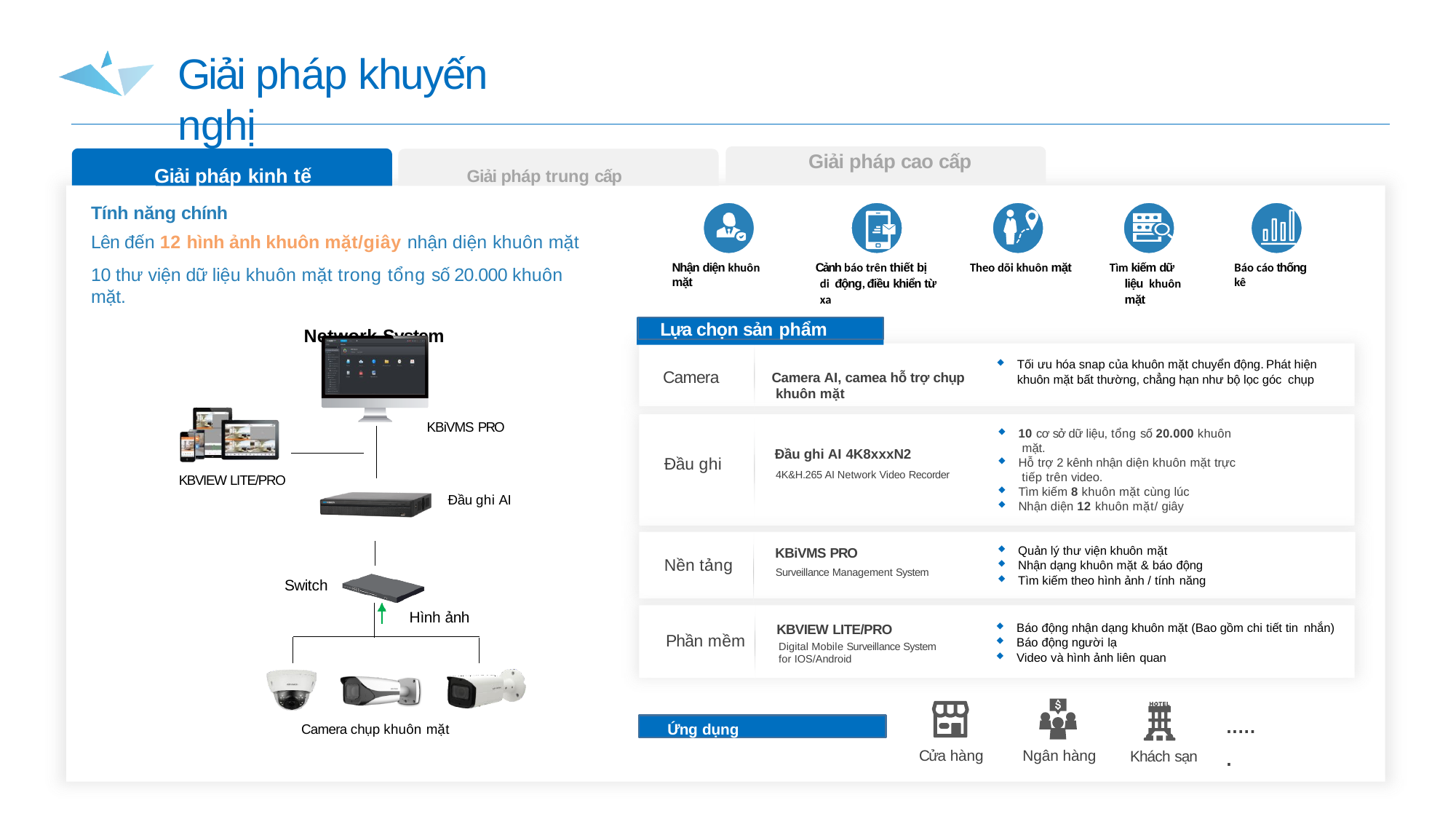

# Giải pháp khuyến nghị

Giải pháp cao cấp

Giải pháp kinh tế	Giải pháp trung cấp
Tính năng chính
Lên đến 12 hình ảnh khuôn mặt/giây nhận diện khuôn mặt
10 thư viện dữ liệu khuôn mặt trong tổng số 20.000 khuôn mặt.
Network System

Cảnh báo trên thiết bị di  động, điều khiển từ xa
Tìm kiếm dữ liệu  khuôn mặt
Nhận diện khuôn mặt
Theo dõi khuôn mặt
Báo cáo thống kê

Lựa chọn sản phẩm

Tối ưu hóa snap của khuôn mặt chuyển động. Phát hiện  khuôn mặt bất thường, chẳng hạn như bộ lọc góc chụp
Camera
Camera AI, camea hỗ trợ chụp  khuôn mặt

KBiVMS PRO

10 cơ sở dữ liệu, tổng số 20.000 khuôn  mặt.
Hỗ trợ 2 kênh nhận diện khuôn mặt trực  tiếp trên video.
Tìm kiếm 8 khuôn mặt cùng lúc
Nhận diện 12 khuôn mặt/ giây
Đầu ghi AI 4K8xxxN2
4K&H.265 AI Network Video Recorder
Đầu ghi
KBVIEW LITE/PRO
Đầu ghi AI

KBiVMS PRO
Surveillance Management System
Quản lý thư viện khuôn mặt
Nhận dạng khuôn mặt & báo động
Tìm kiếm theo hình ảnh / tính năng
Nền tảng
Switch
Hình ảnh
KBVIEW LITE/PRO
Digital Mobile Surveillance System  for IOS/Android
Báo động nhận dạng khuôn mặt (Bao gồm chi tiết tin nhắn)
Báo động người lạ
Video và hình ảnh liên quan
Phần mềm

......
Ứng dụng
Camera chụp khuôn mặt
Cửa hàng
Ngân hàng
Khách sạn